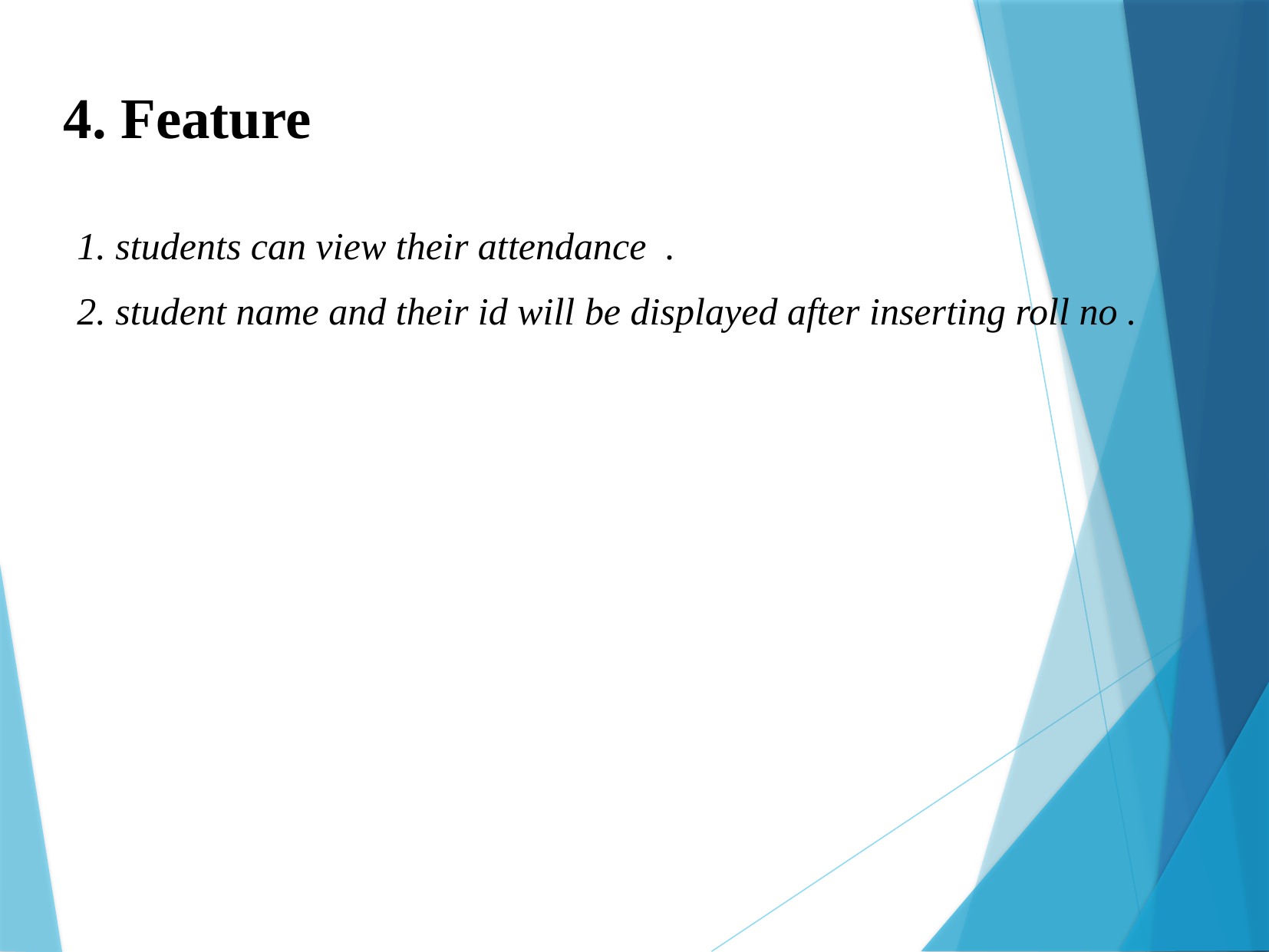

4. Feature
1. students can view their attendance  .
2. student name and their id will be displayed after inserting roll no .